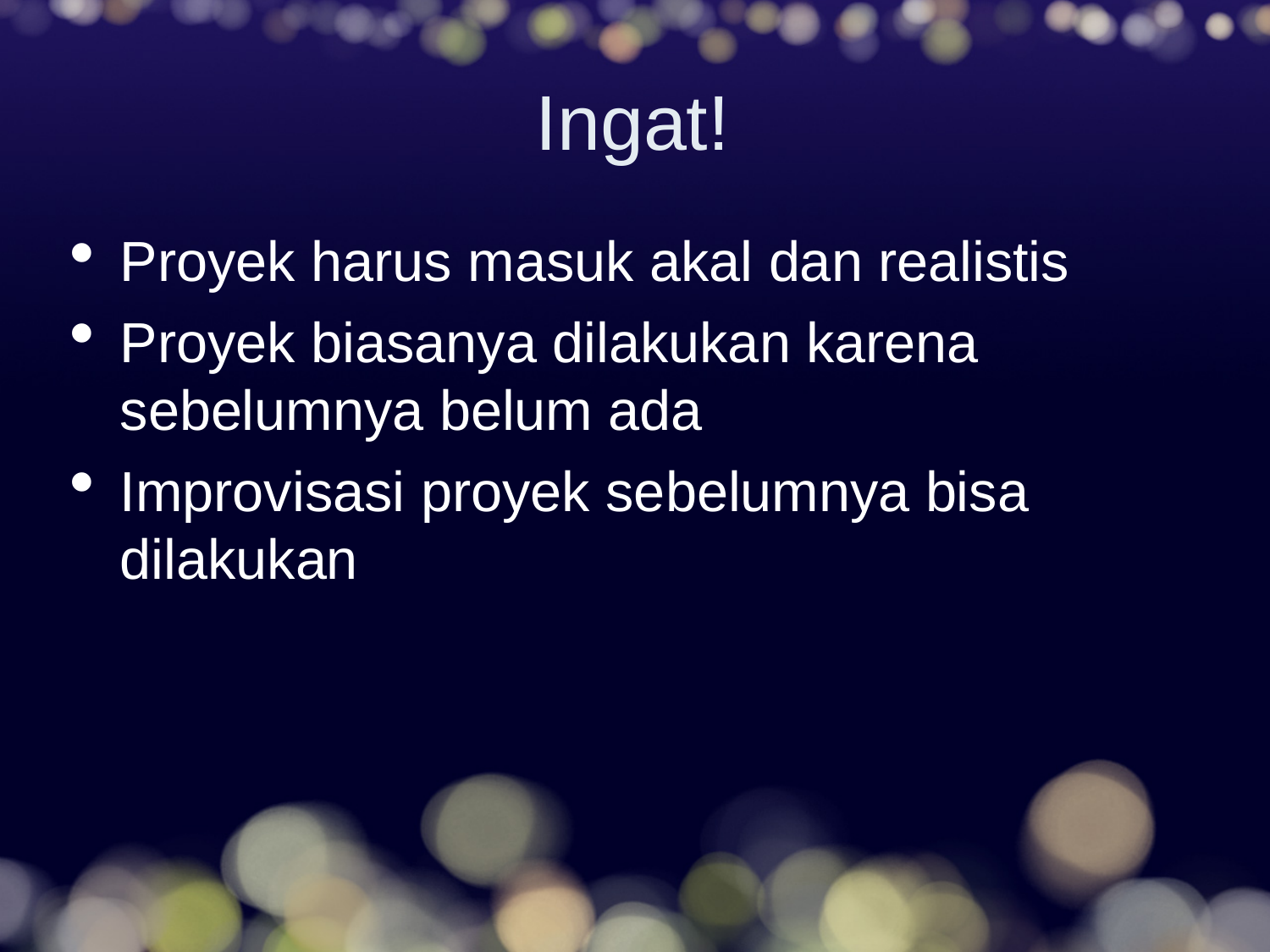

Ingat!
Proyek harus masuk akal dan realistis
Proyek biasanya dilakukan karena sebelumnya belum ada
Improvisasi proyek sebelumnya bisa dilakukan